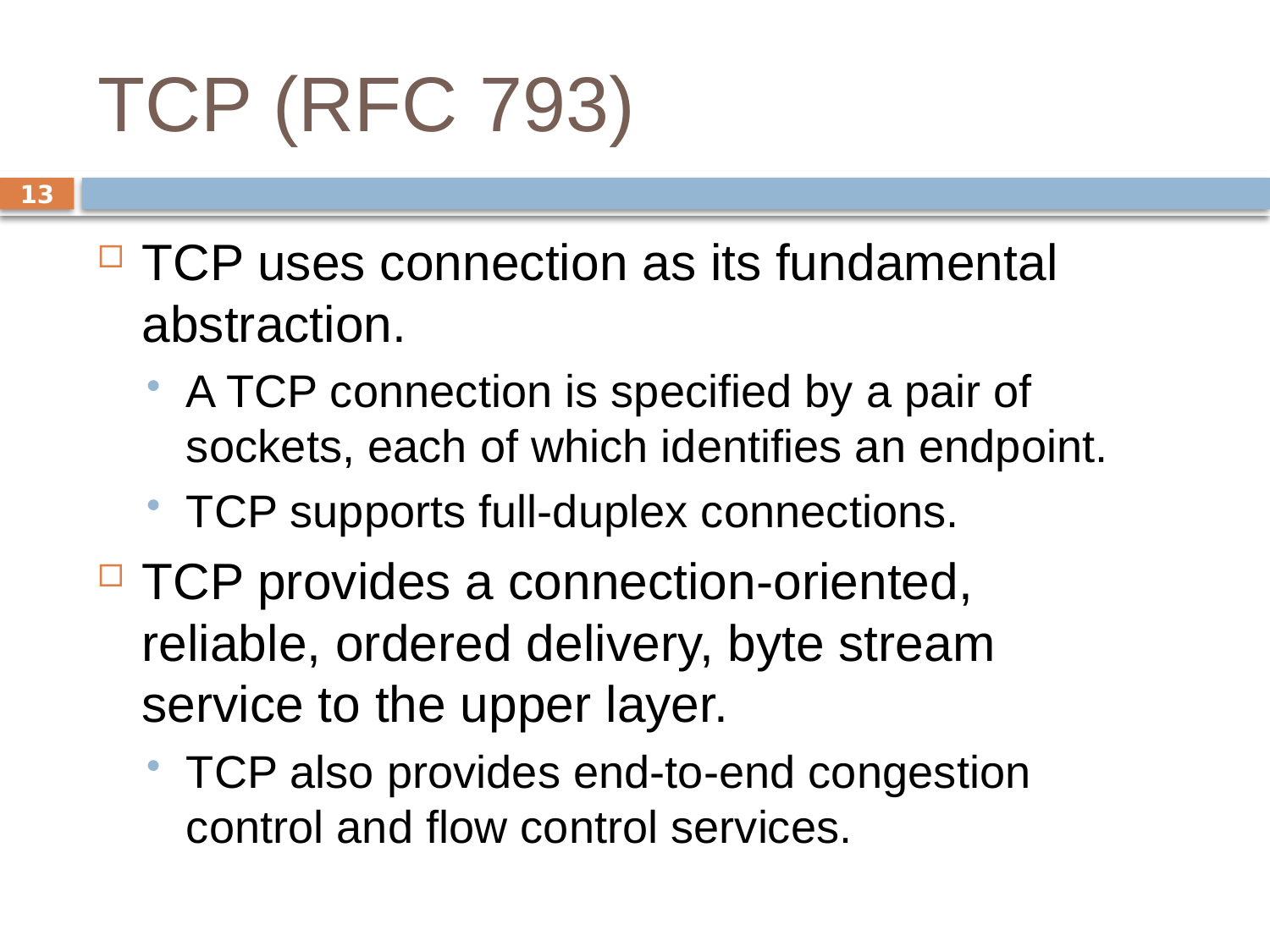

# TCP (RFC 793)
13
TCP uses connection as its fundamental abstraction.
A TCP connection is specified by a pair of sockets, each of which identifies an endpoint.
TCP supports full-duplex connections.
TCP provides a connection-oriented, reliable, ordered delivery, byte stream service to the upper layer.
TCP also provides end-to-end congestion control and flow control services.